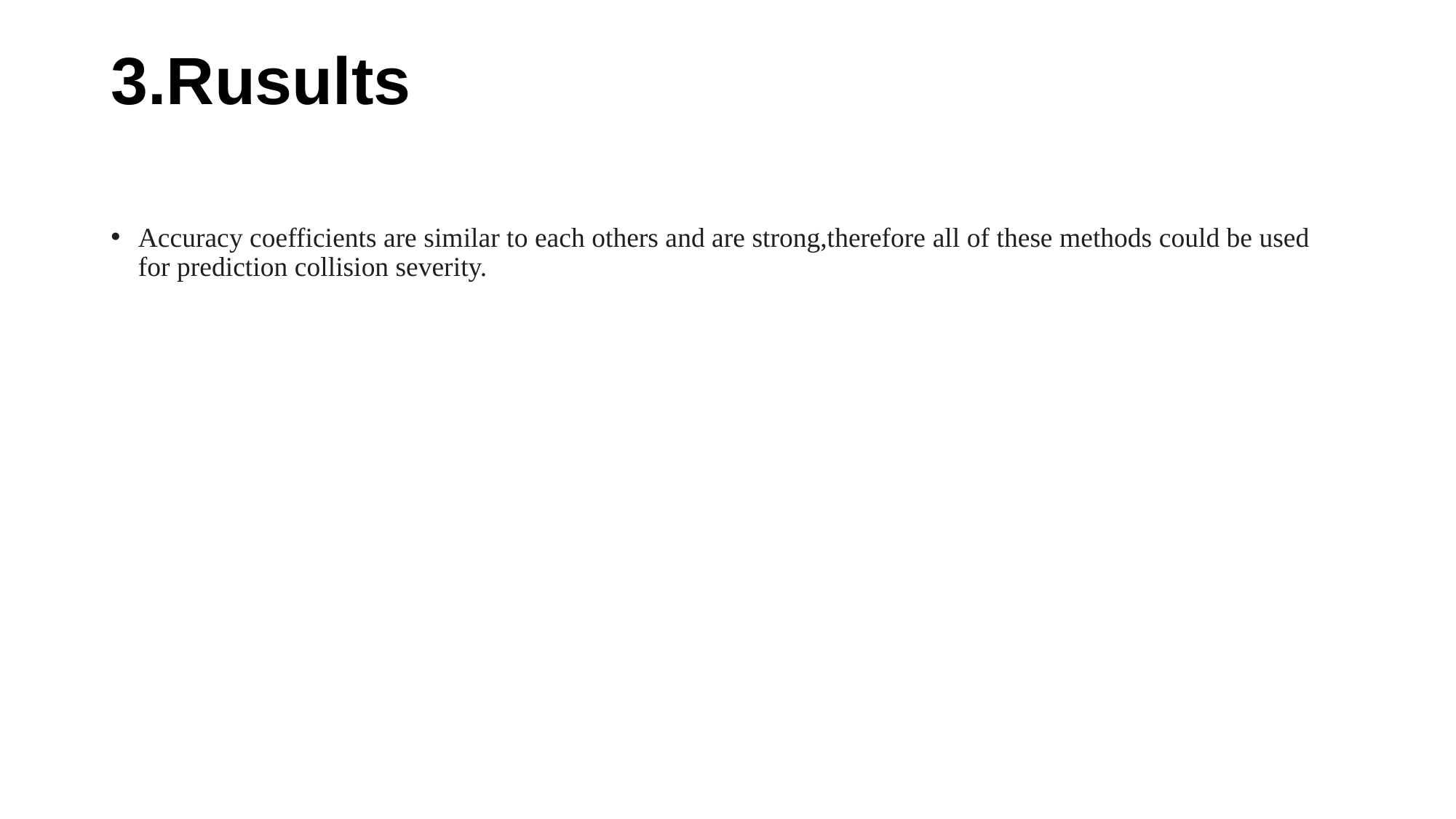

# 3.Rusults
Accuracy coefficients are similar to each others and are strong,therefore all of these methods could be used for prediction collision severity.